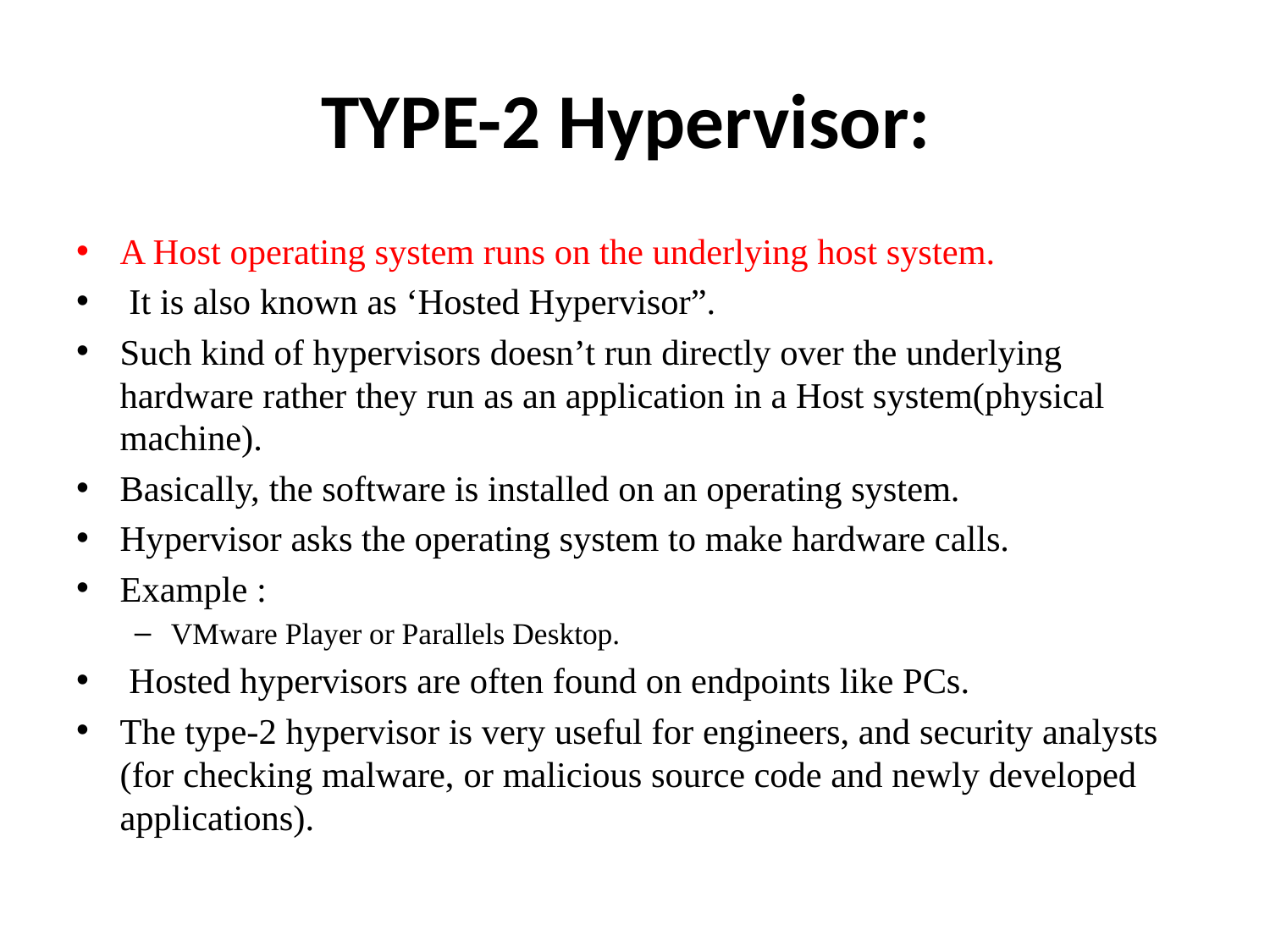

# TYPE-2 Hypervisor:
A Host operating system runs on the underlying host system.
 It is also known as ‘Hosted Hypervisor”.
Such kind of hypervisors doesn’t run directly over the underlying hardware rather they run as an application in a Host system(physical machine).
Basically, the software is installed on an operating system.
Hypervisor asks the operating system to make hardware calls.
Example :
VMware Player or Parallels Desktop.
 Hosted hypervisors are often found on endpoints like PCs.
The type-2 hypervisor is very useful for engineers, and security analysts (for checking malware, or malicious source code and newly developed applications).